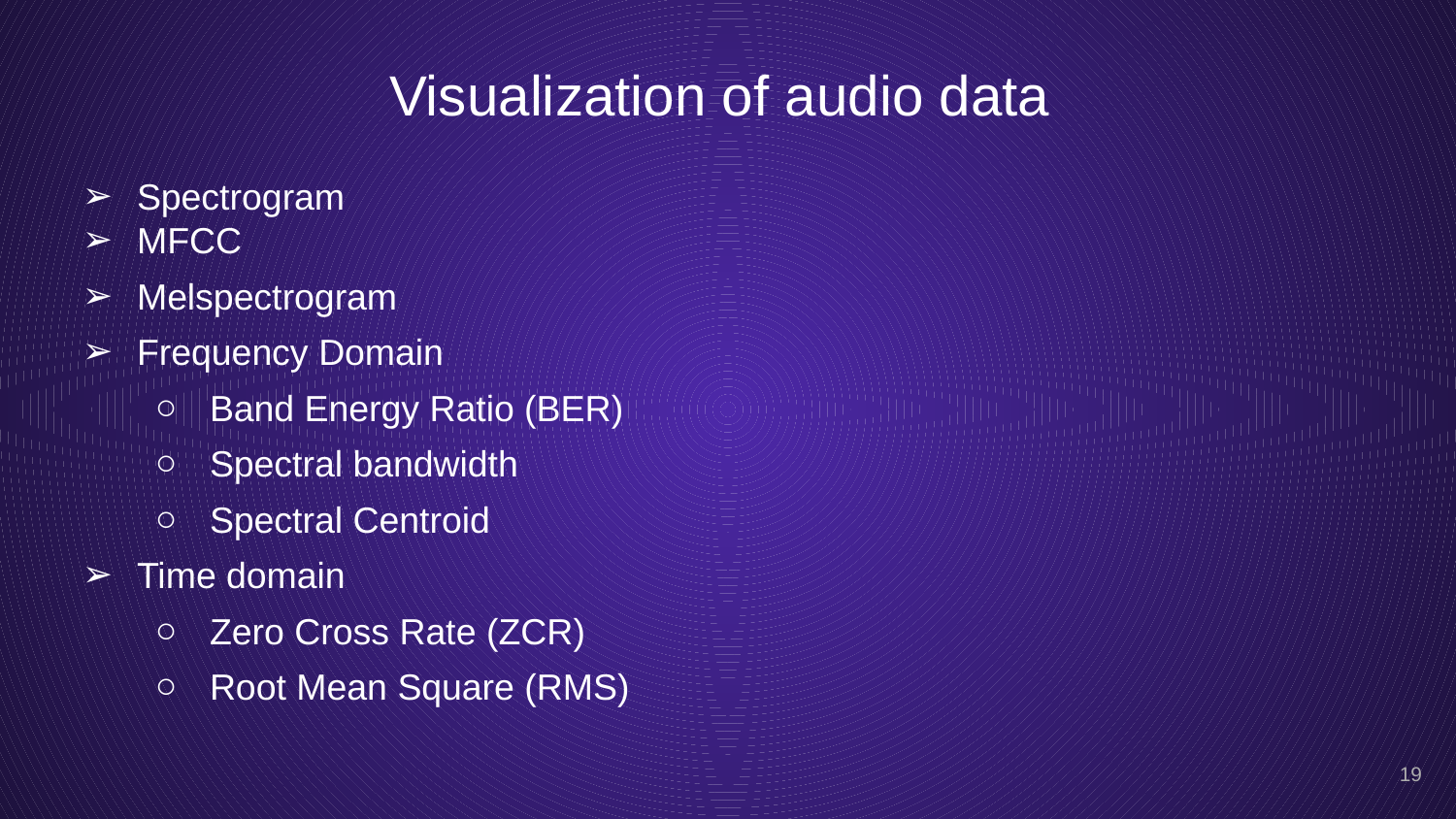

# Visualization of audio data
Spectrogram
MFCC
Melspectrogram
Frequency Domain
Band Energy Ratio (BER)
Spectral bandwidth
Spectral Centroid
Time domain
Zero Cross Rate (ZCR)
Root Mean Square (RMS)

19